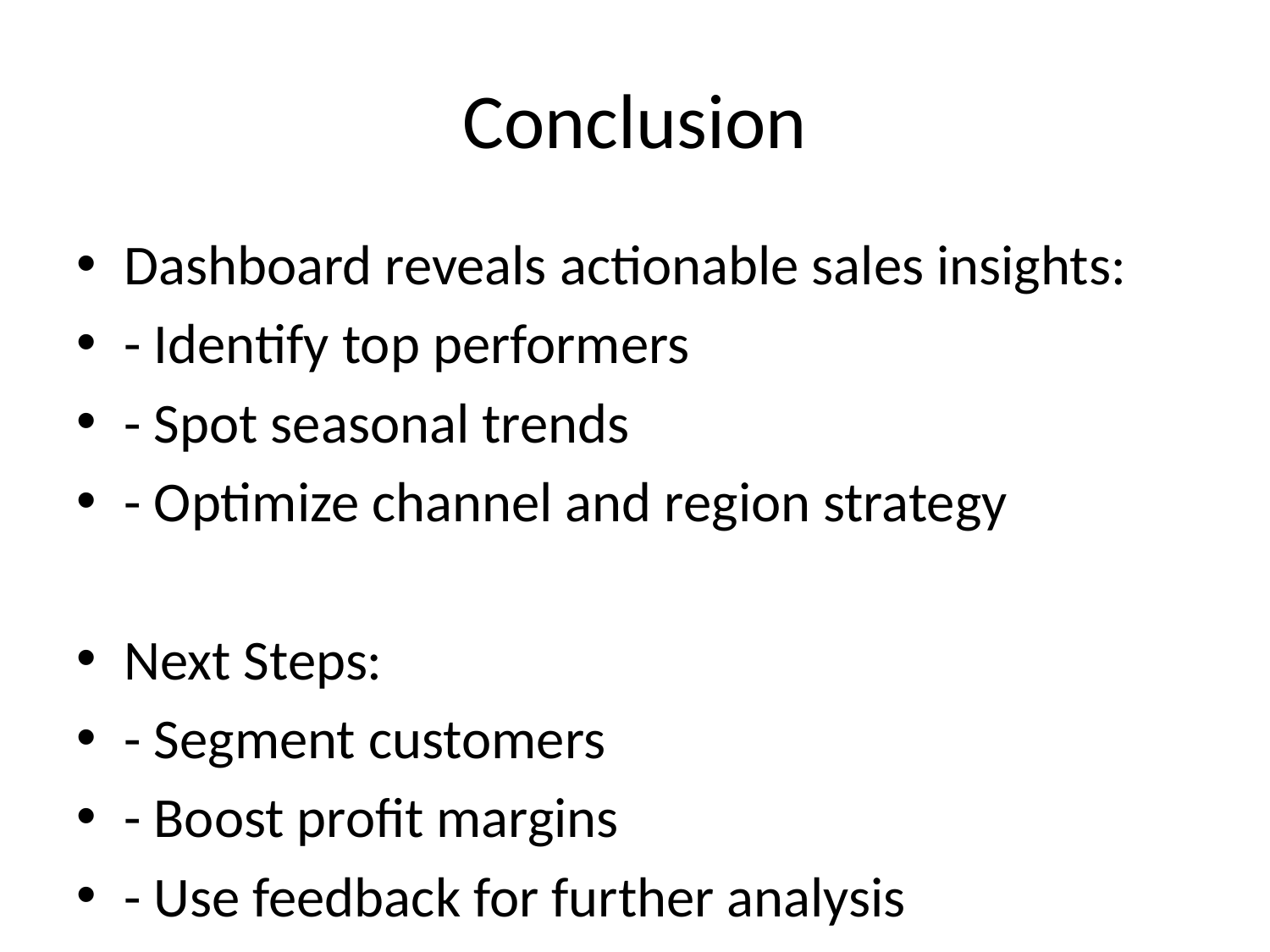

# Conclusion
Dashboard reveals actionable sales insights:
- Identify top performers
- Spot seasonal trends
- Optimize channel and region strategy

Next Steps:
- Segment customers
- Boost profit margins
- Use feedback for further analysis